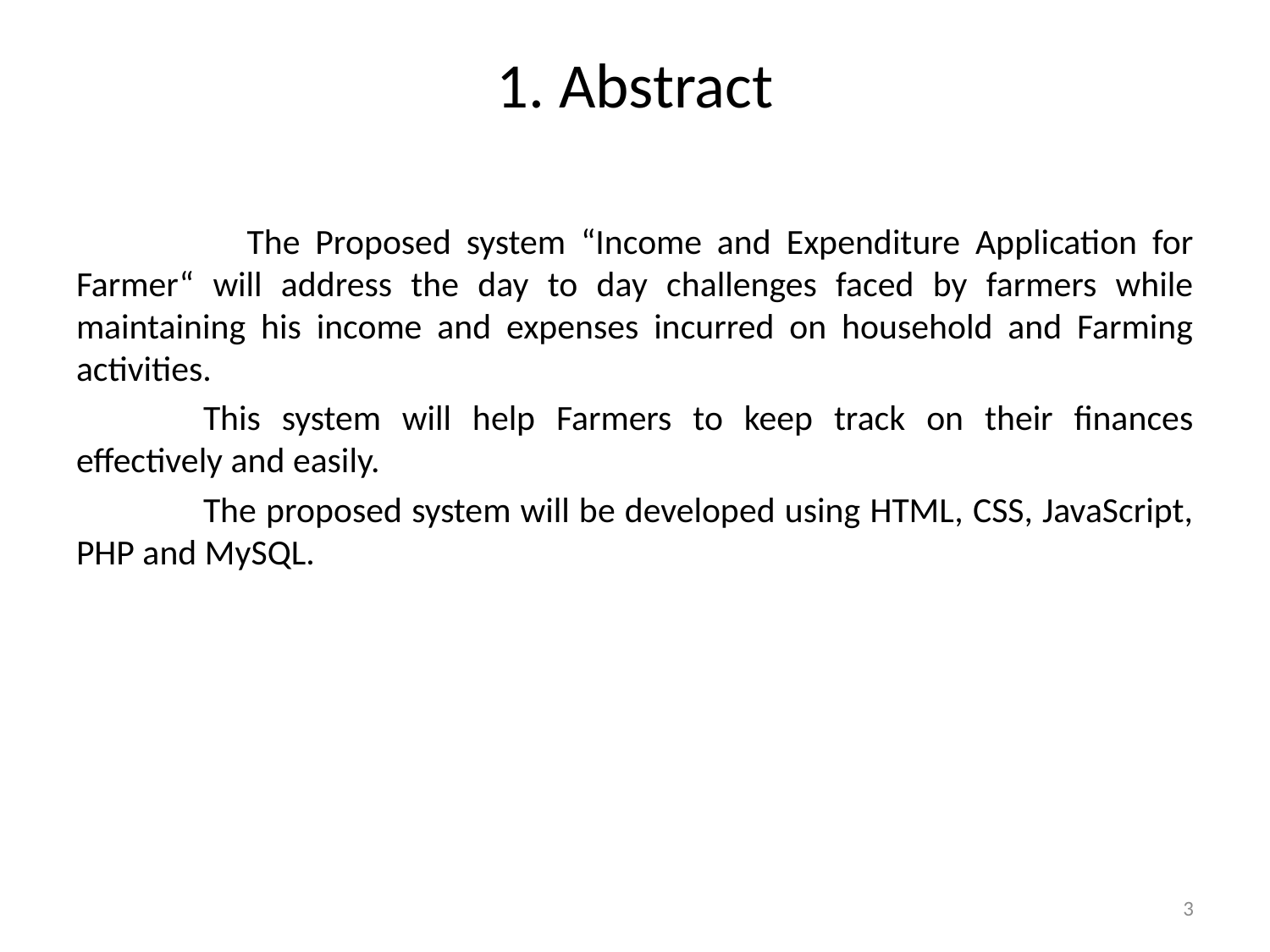

# 1. Abstract

    	 The Proposed system “Income and Expenditure Application for Farmer“ will address the day to day challenges faced by farmers while maintaining his income and expenses incurred on household and Farming activities.
	This system will help Farmers to keep track on their finances effectively and easily.
	The proposed system will be developed using HTML, CSS, JavaScript, PHP and MySQL.

3